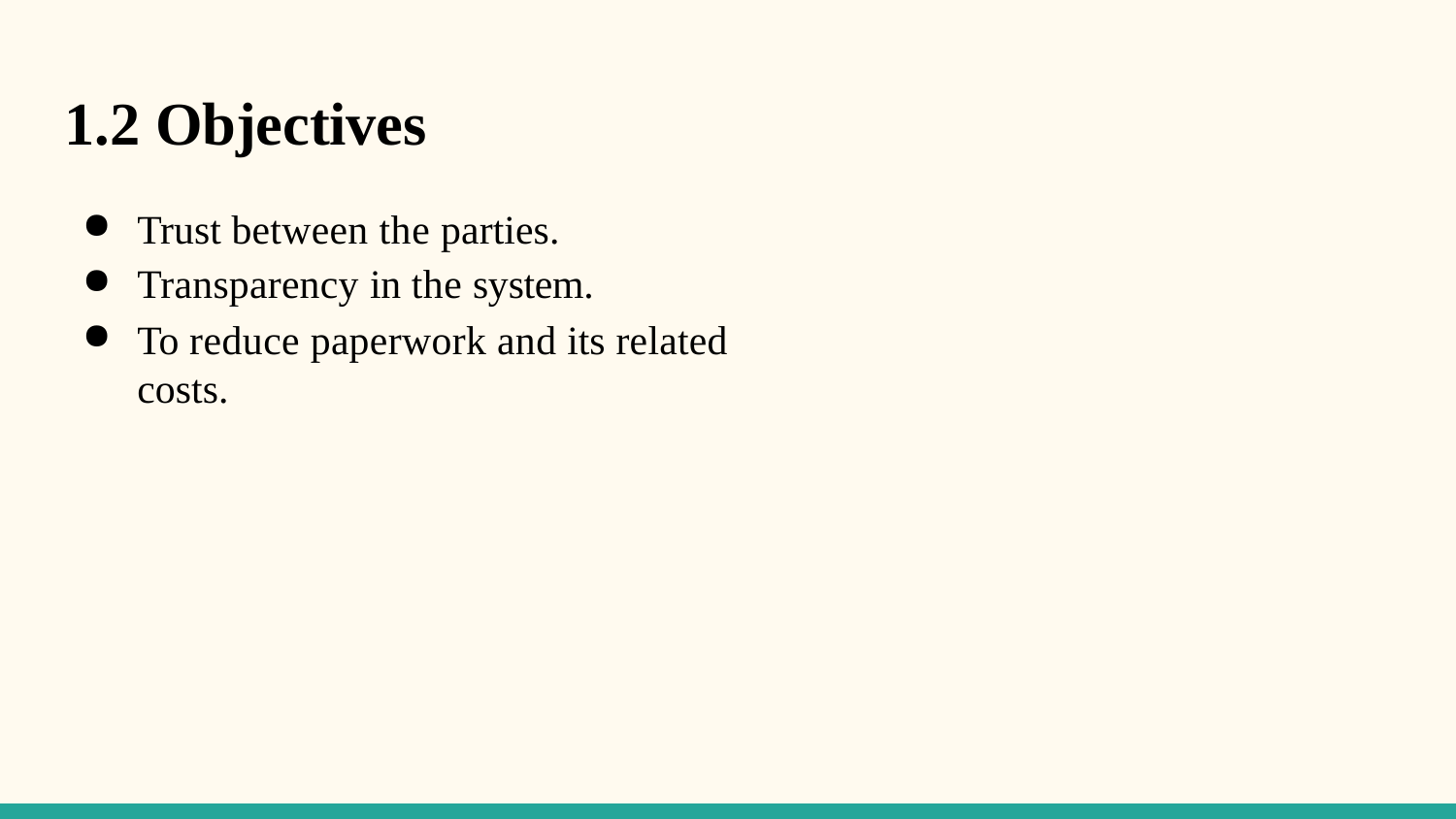

# 1.2 Objectives
Trust between the parties.
Transparency in the system.
To reduce paperwork and its related costs.